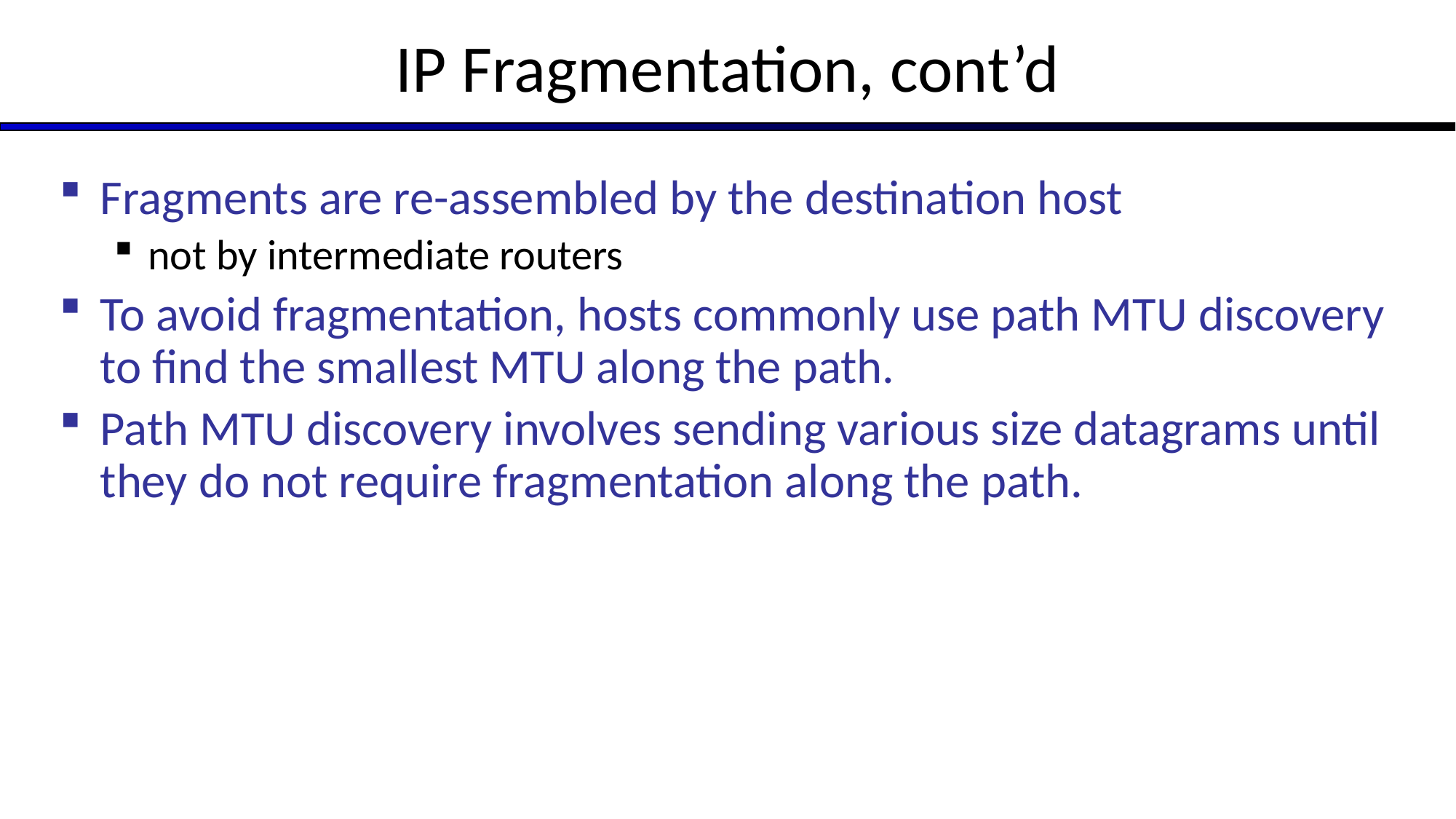

# IP Fragmentation, cont’d
Fragments are re-assembled by the destination host
not by intermediate routers
To avoid fragmentation, hosts commonly use path MTU discovery to find the smallest MTU along the path.
Path MTU discovery involves sending various size datagrams until they do not require fragmentation along the path.